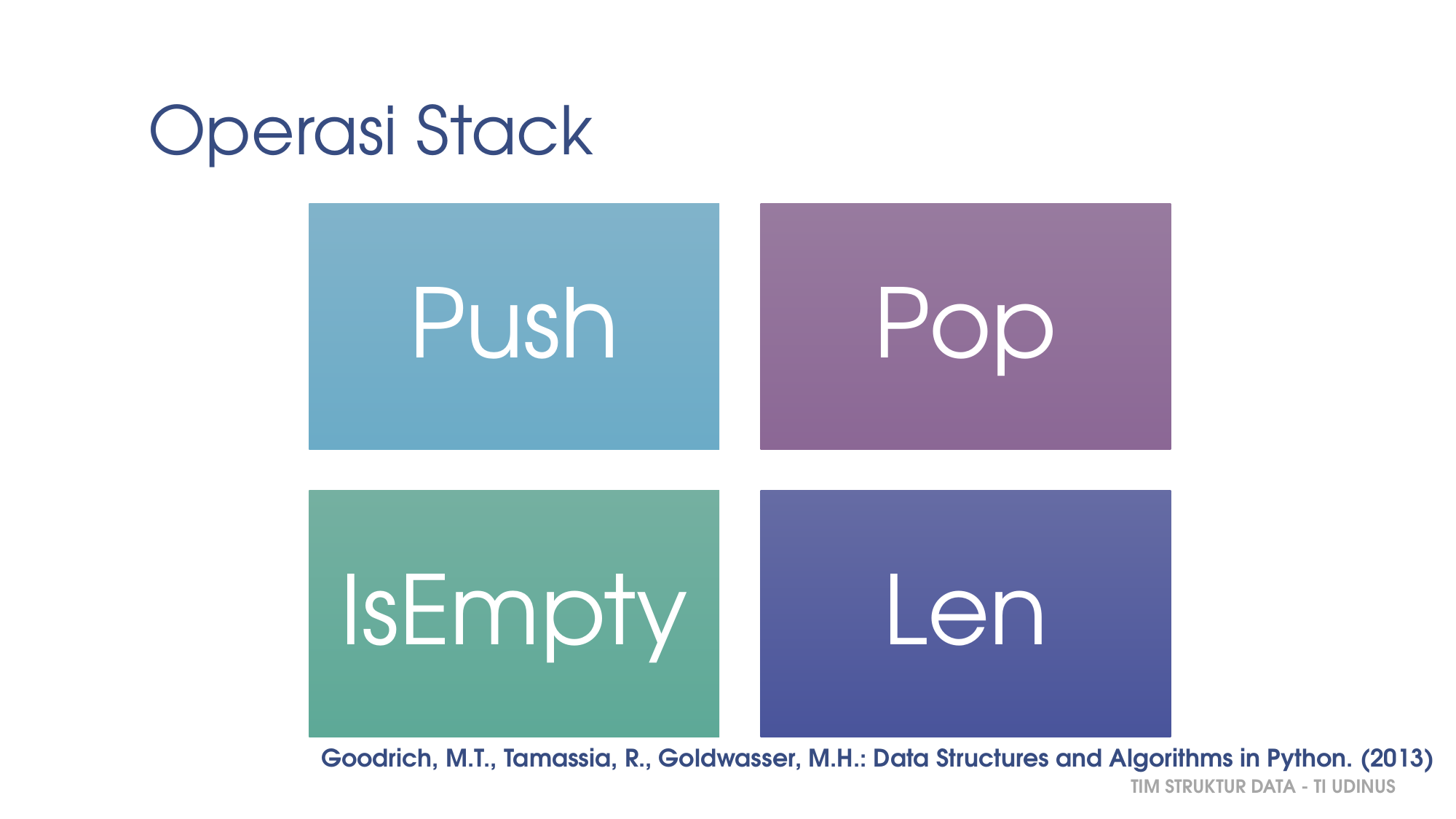

# Operasi Stack
Push
Pop
IsEmpty
Len
Goodrich, M.T., Tamassia, R., Goldwasser, M.H.: Data Structures and Algorithms in Python. (2013)